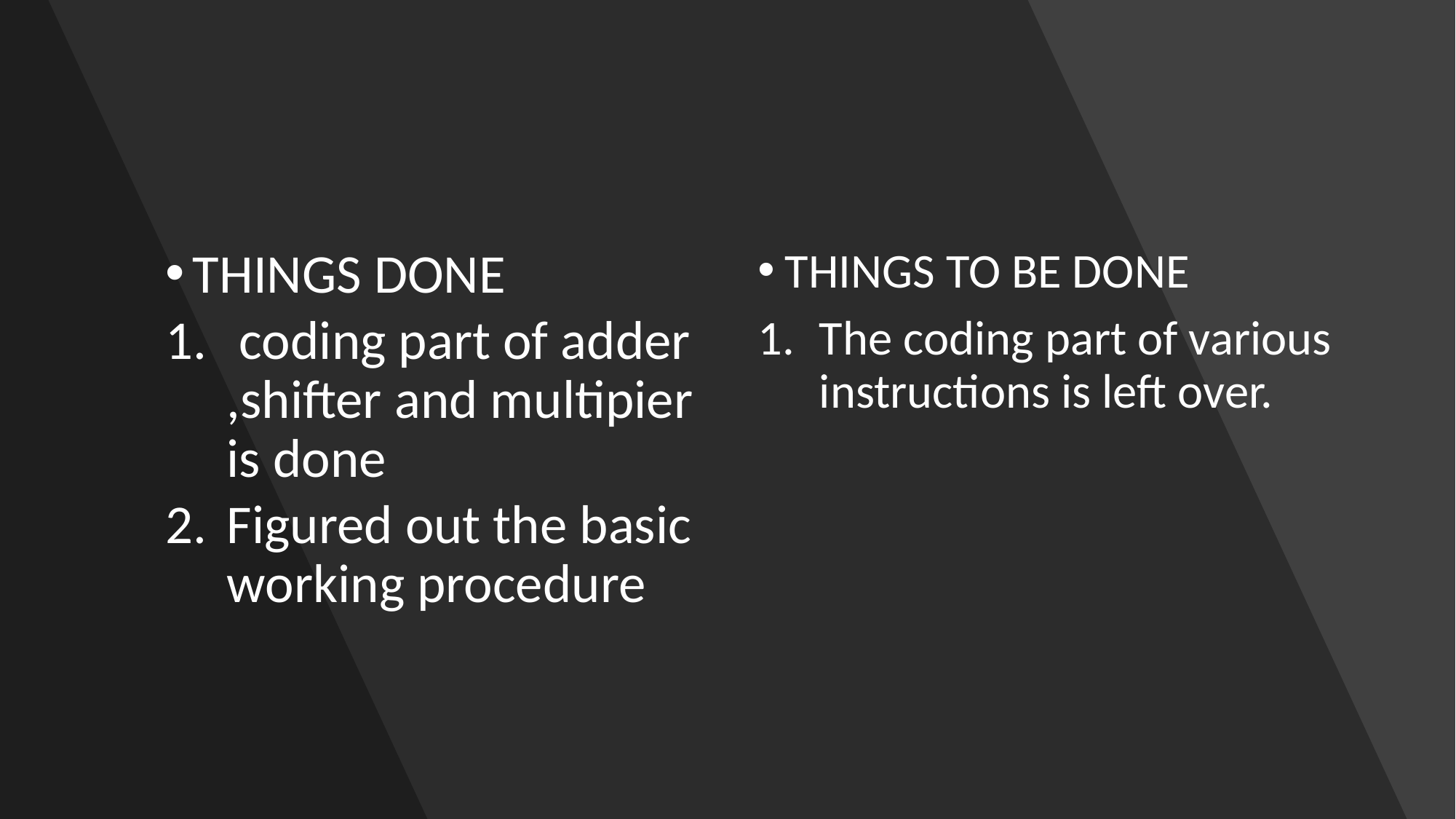

THINGS DONE
 coding part of adder ,shifter and multipier is done
Figured out the basic working procedure
THINGS TO BE DONE
The coding part of various instructions is left over.